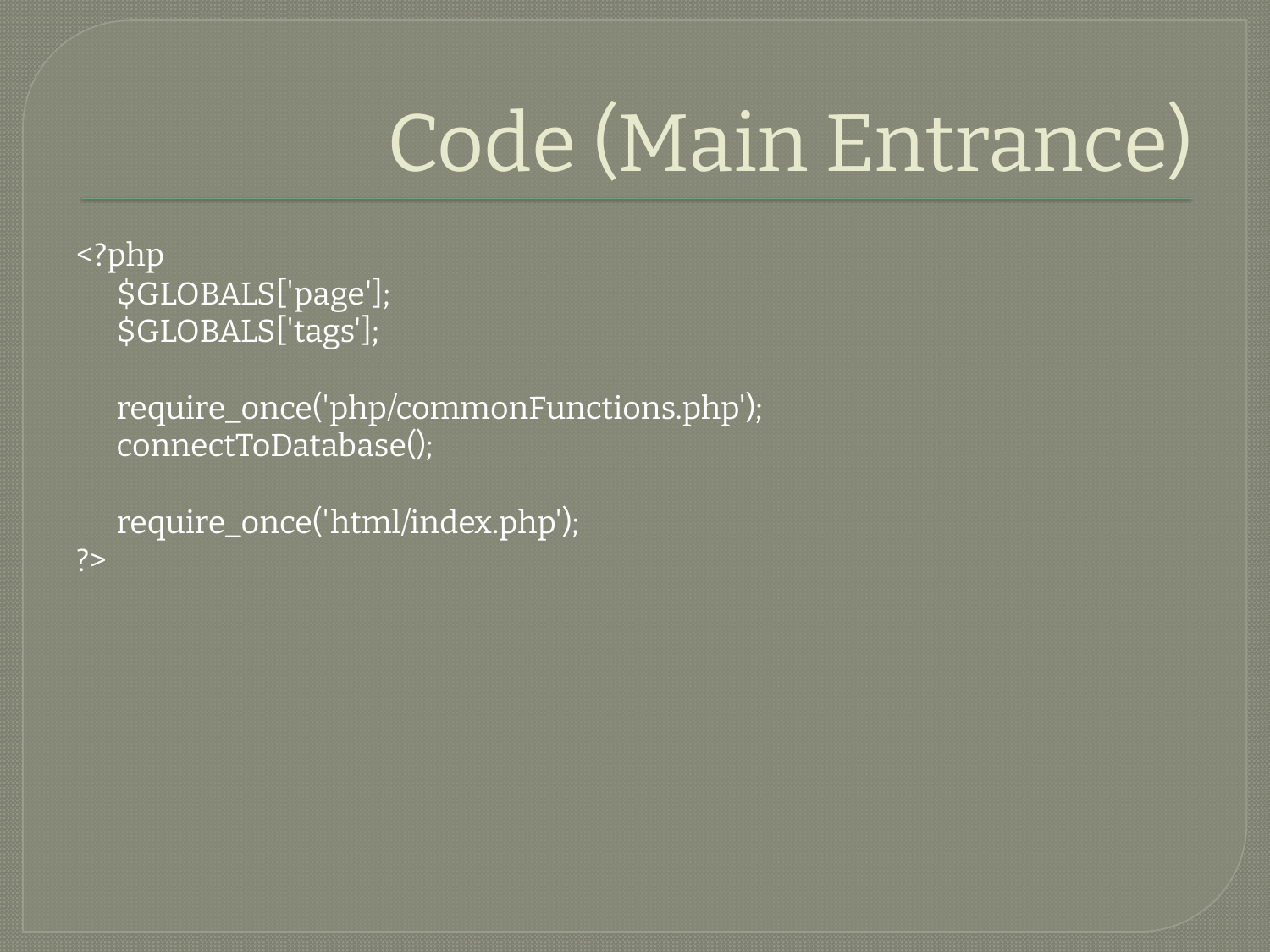

# Code (Main Entrance)
<?php
	$GLOBALS['page'];
	$GLOBALS['tags'];

	require_once('php/commonFunctions.php');
	connectToDatabase();

	require_once('html/index.php');
?>